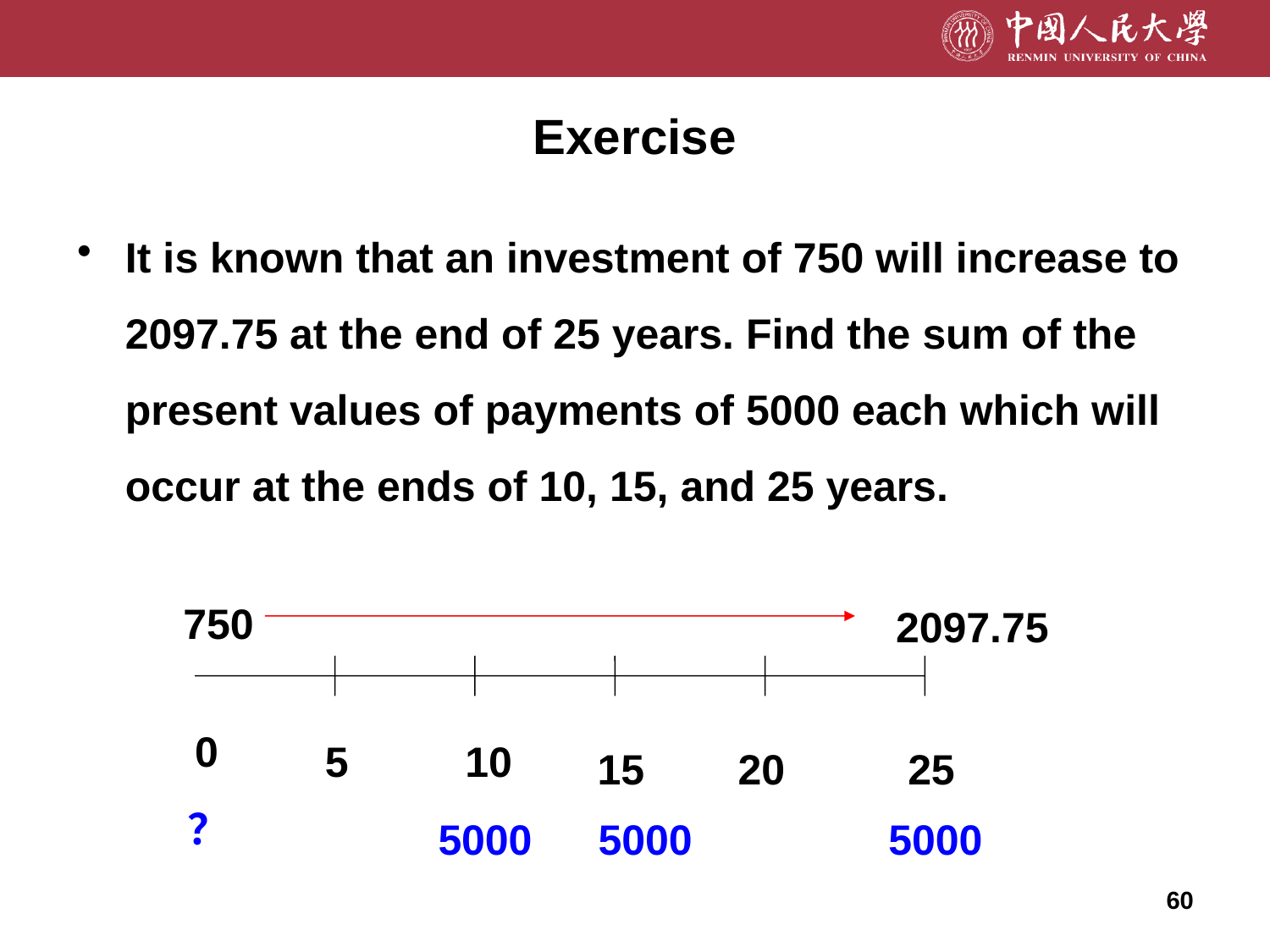

# Exercise
It is known that an investment of 750 will increase to 2097.75 at the end of 25 years. Find the sum of the present values of payments of 5000 each which will occur at the ends of 10, 15, and 25 years.

750
2097.75

0
5
10
15
20
25
？
5000
5000
5000
60